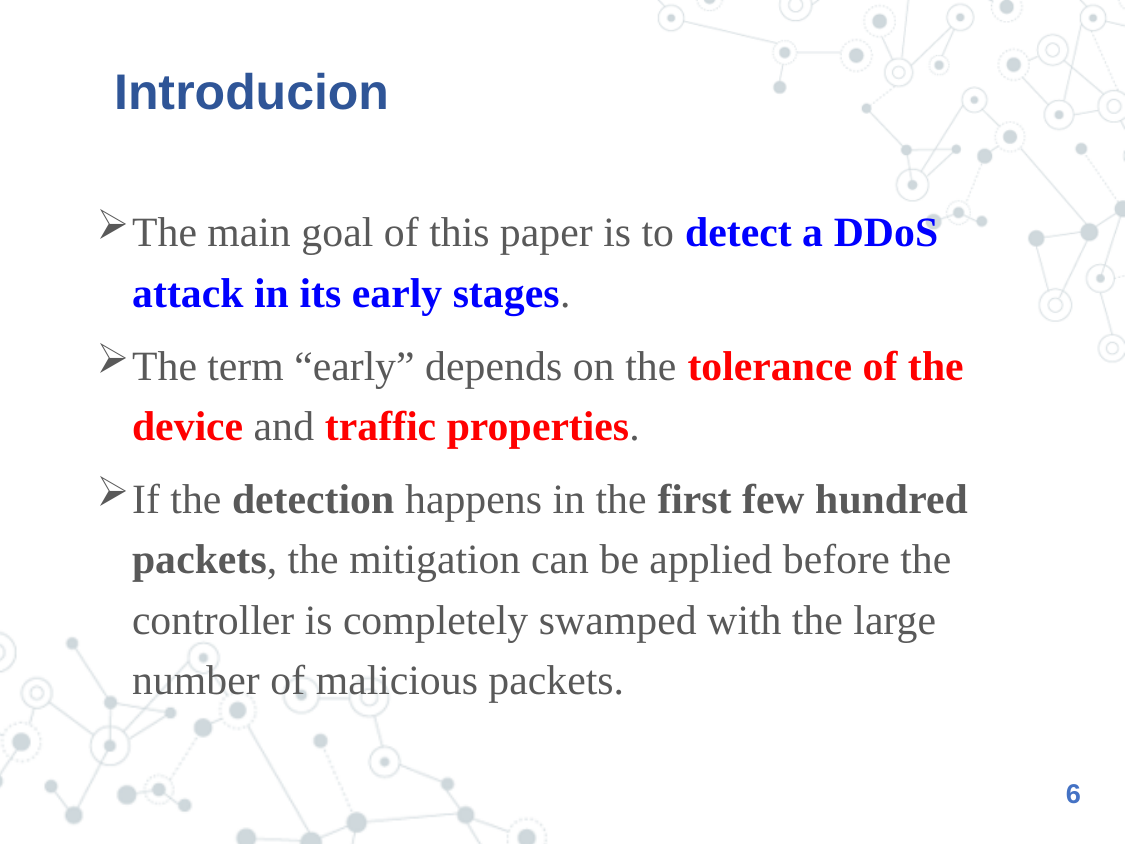

# Introducion
The main goal of this paper is to detect a DDoS attack in its early stages.
The term “early” depends on the tolerance of the device and traffic properties.
If the detection happens in the first few hundred packets, the mitigation can be applied before the controller is completely swamped with the large number of malicious packets.